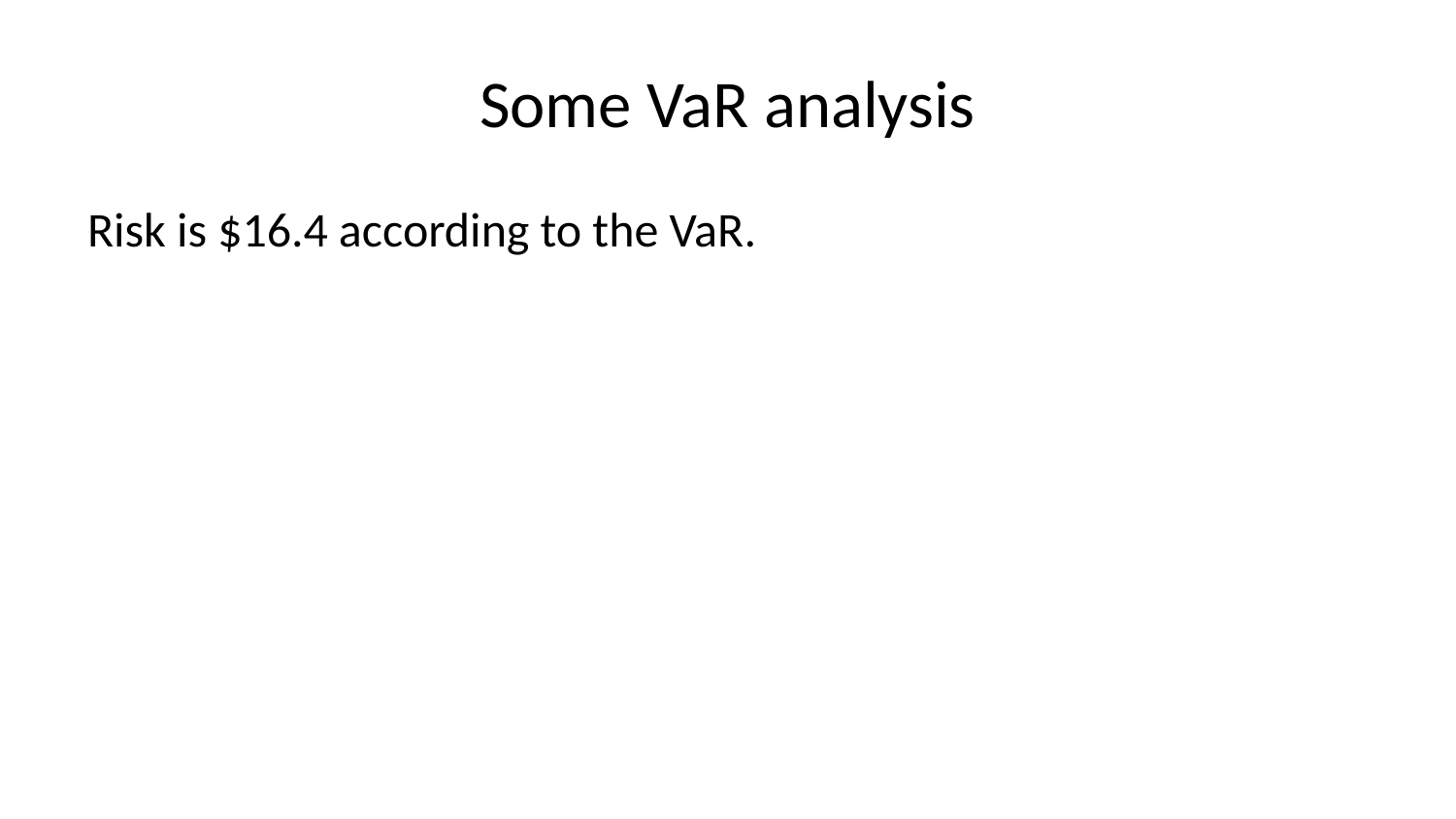

# Some VaR analysis
Risk is $16.4 according to the VaR.